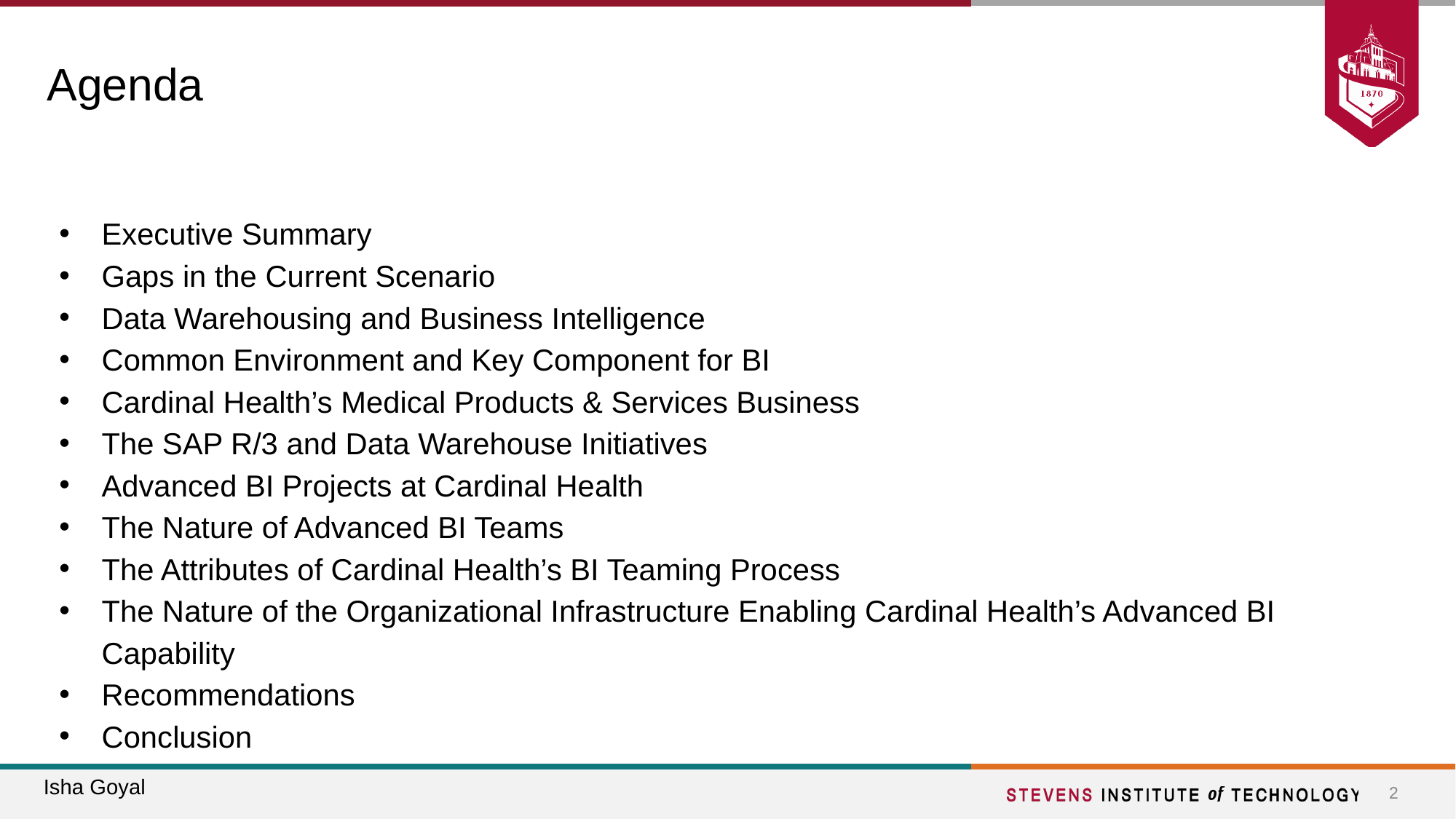

# Agenda

Executive Summary
Gaps in the Current Scenario
Data Warehousing and Business Intelligence
Common Environment and Key Component for BI
Cardinal Health’s Medical Products & Services Business
The SAP R/3 and Data Warehouse Initiatives
Advanced BI Projects at Cardinal Health
The Nature of Advanced BI Teams
The Attributes of Cardinal Health’s BI Teaming Process
The Nature of the Organizational Infrastructure Enabling Cardinal Health’s Advanced BI Capability
Recommendations
Conclusion

Isha Goyal
2